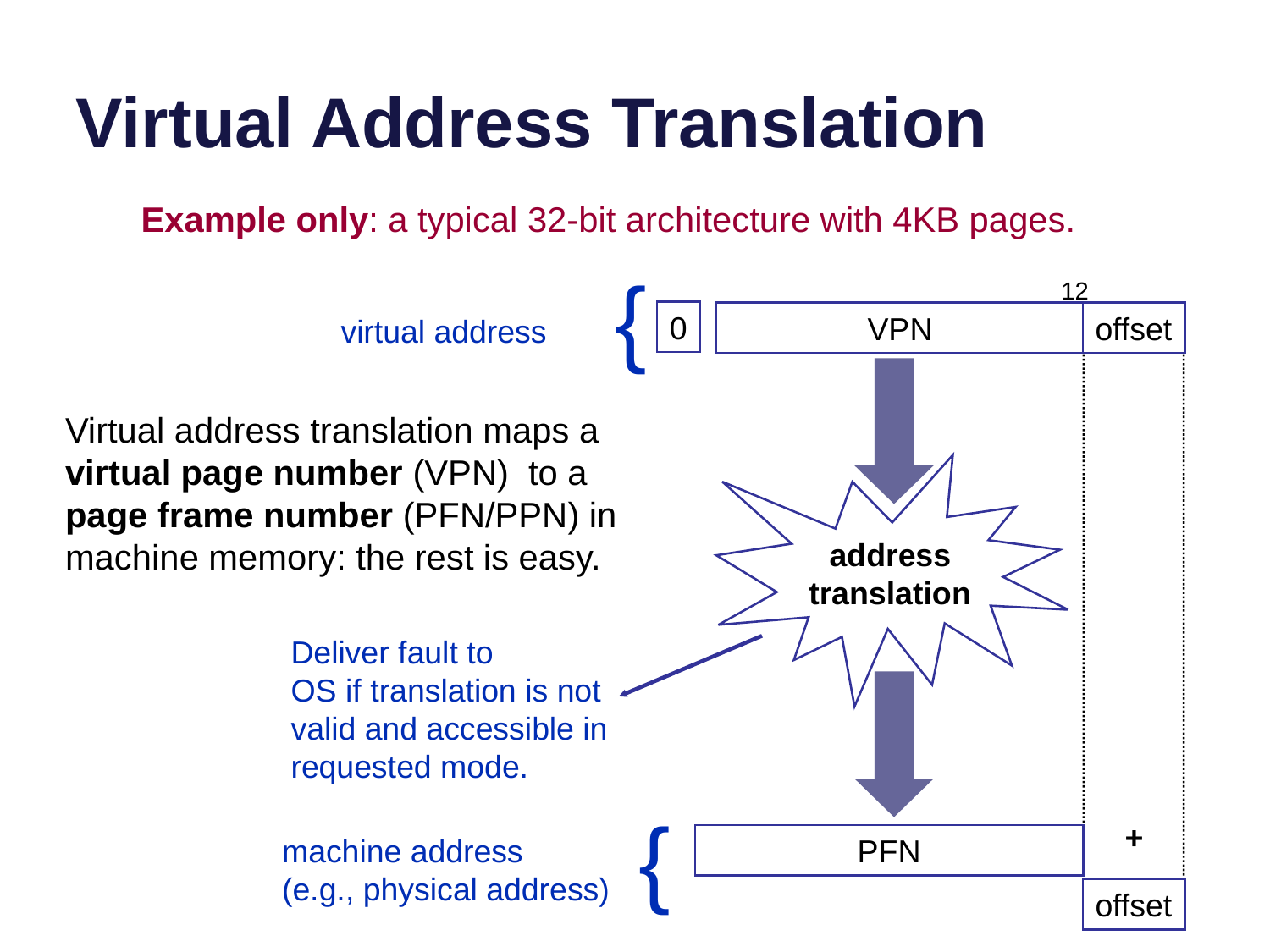

# Virtual Address Translation
Example only: a typical 32-bit architecture with 4KB pages.
{
12
0
VPN
offset
virtual address

Virtual address translation maps a virtual page number (VPN)  to a page frame number (PFN/PPN) in machine memory: the rest is easy.
address
translation
Deliver fault to
OS if translation is not
valid and accessible in
requested mode.

{
+
PFN
machine address
(e.g., physical address)
offset